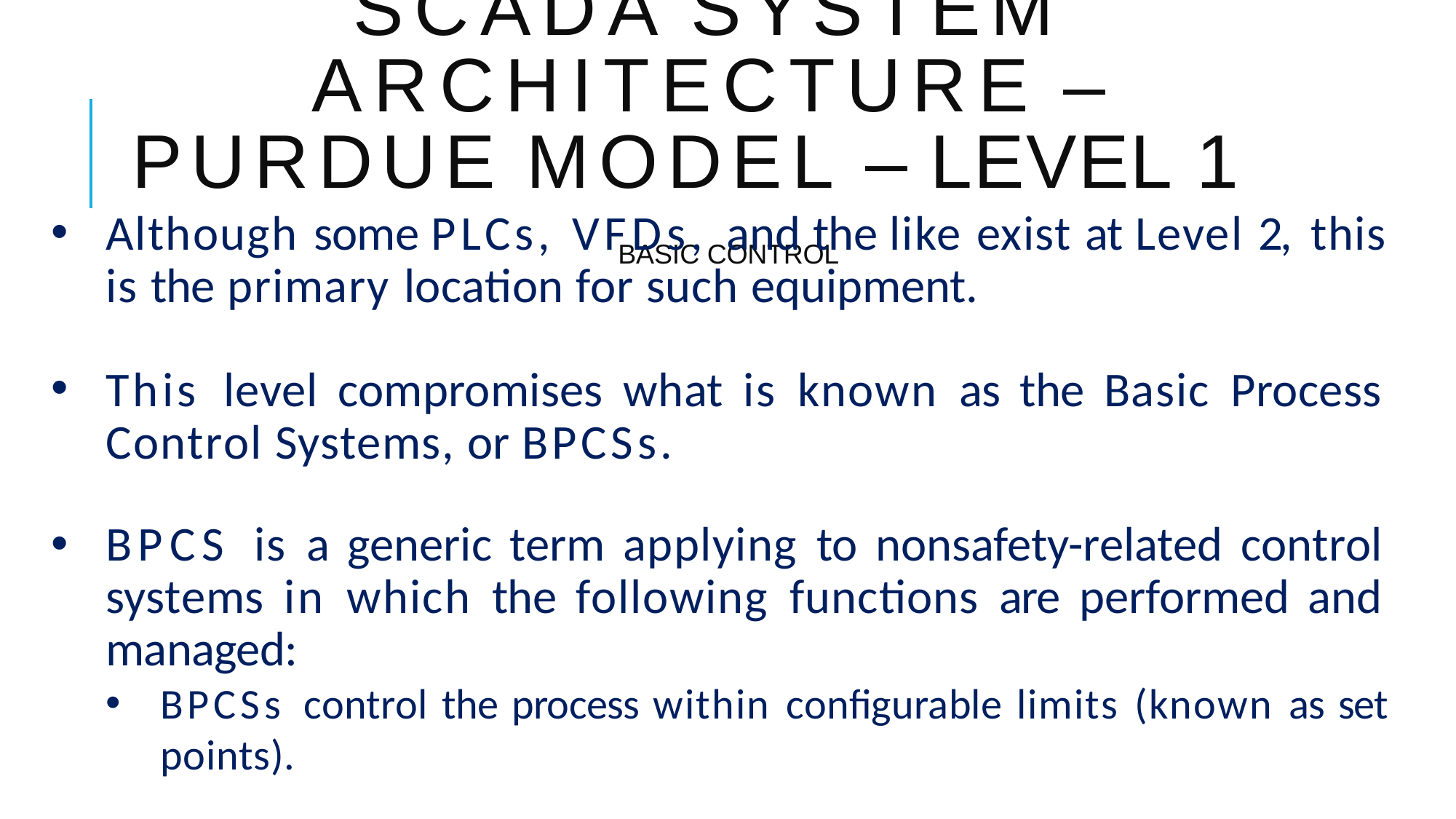

# SCADA SYSTEM ARCHITECTURE –
PURDUE MODEL – Level 1        Basic Control
Although some PLCs, VFDs, and the like exist at Level 2, this  is the primary location for such equipment.

This level compromises what is known as the Basic Process  Control Systems, or BPCSs.

BPCS is a generic term applying to nonsafety-related control  systems in which the following functions are performed and  managed:
BPCSs control the process within configurable limits (known as set  points).